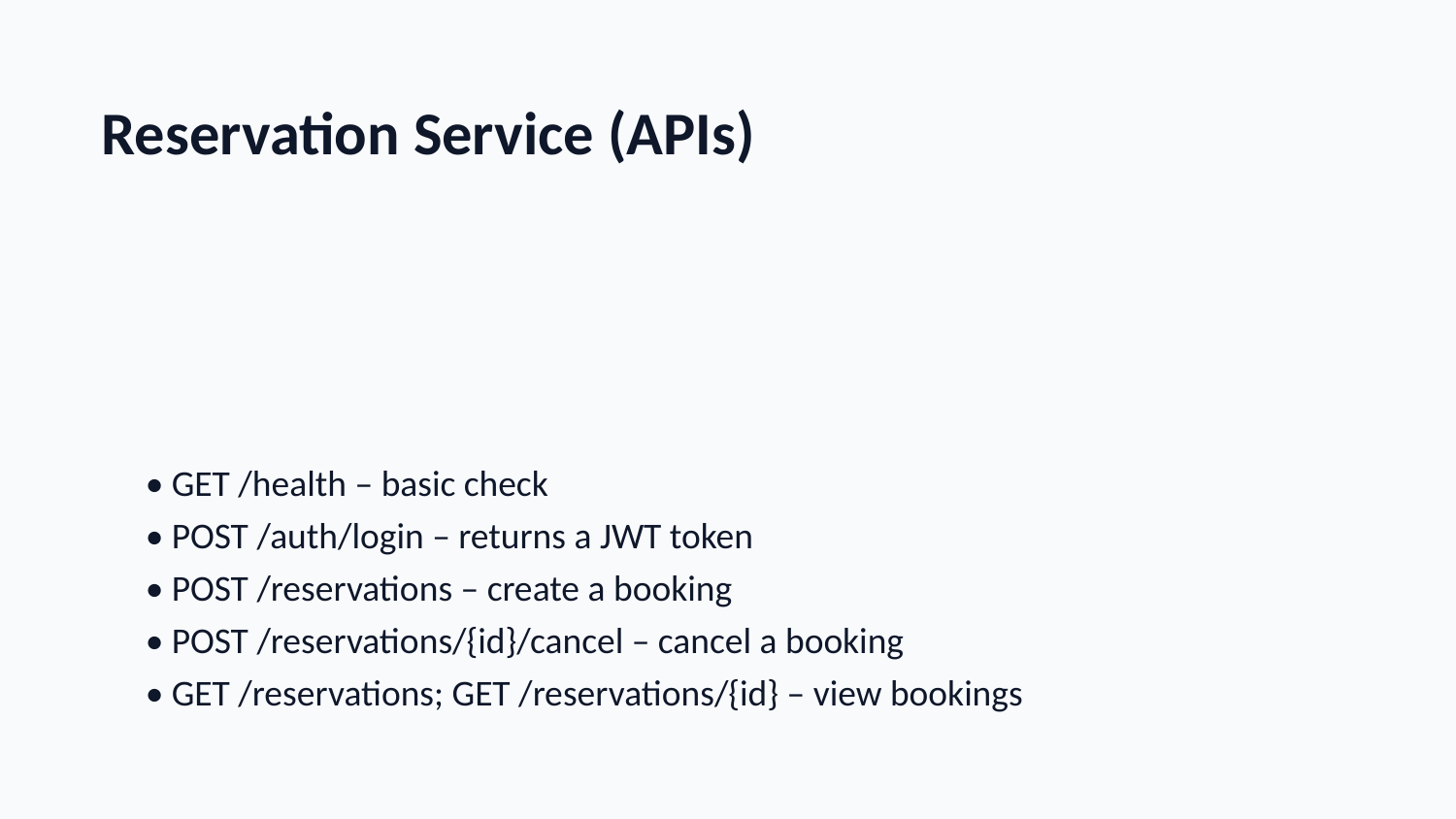

Reservation Service (APIs)
• GET /health – basic check
• POST /auth/login – returns a JWT token
• POST /reservations – create a booking
• POST /reservations/{id}/cancel – cancel a booking
• GET /reservations; GET /reservations/{id} – view bookings